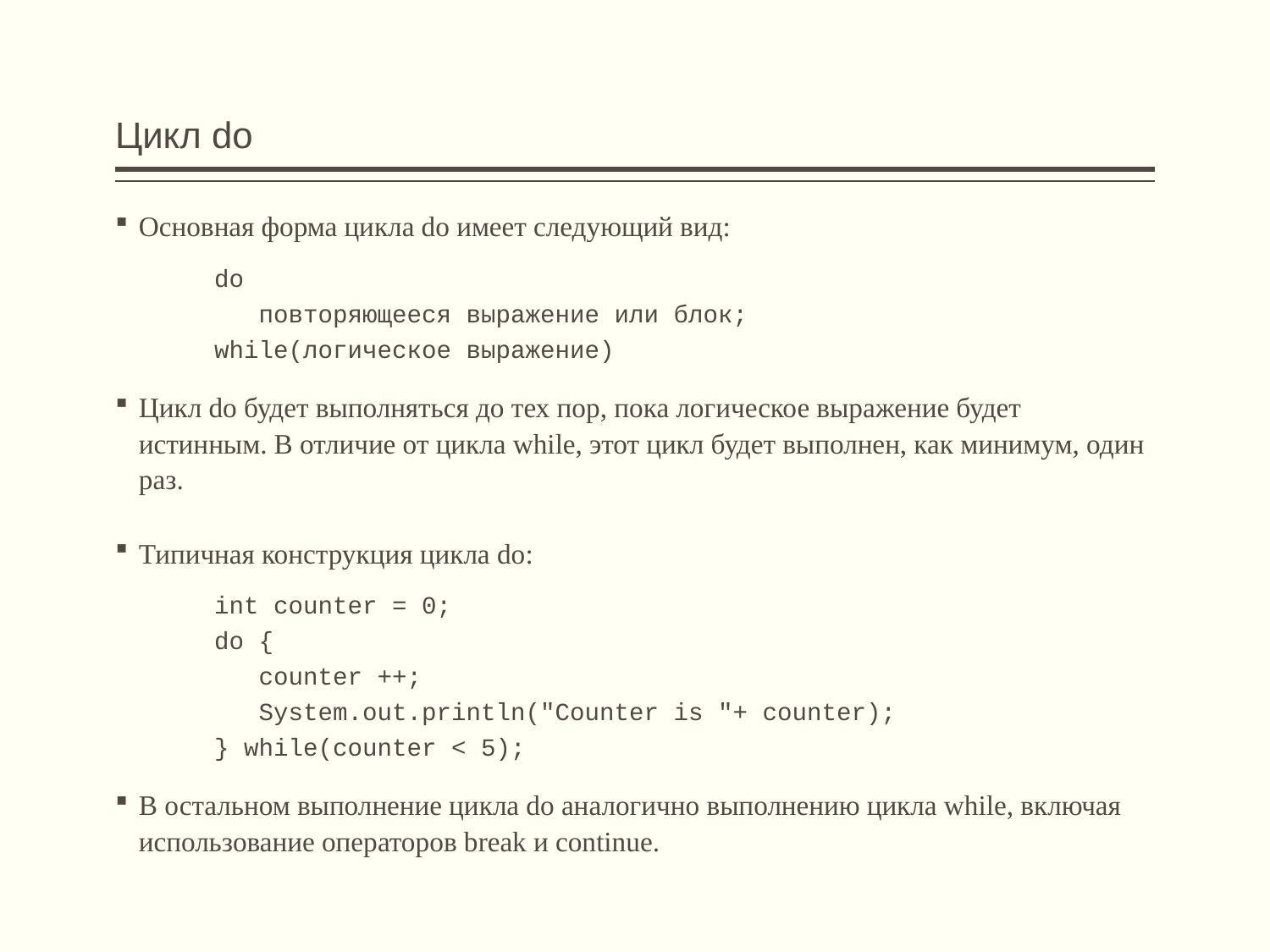

# Цикл do
Основная форма цикла do имеет следующий вид:
do
   повторяющееся выражение или блок;
while(логическое выражение)
Цикл do будет выполняться до тех пор, пока логическое выражение будет истинным. В отличие от цикла while, этот цикл будет выполнен, как минимум, один раз.
Типичная конструкция цикла do:
int counter = 0;
do {
   counter ++;
   System.out.println("Counter is "+ counter);
} while(counter < 5);
В остальном выполнение цикла do аналогично выполнению цикла while, включая использование операторов break и continue.